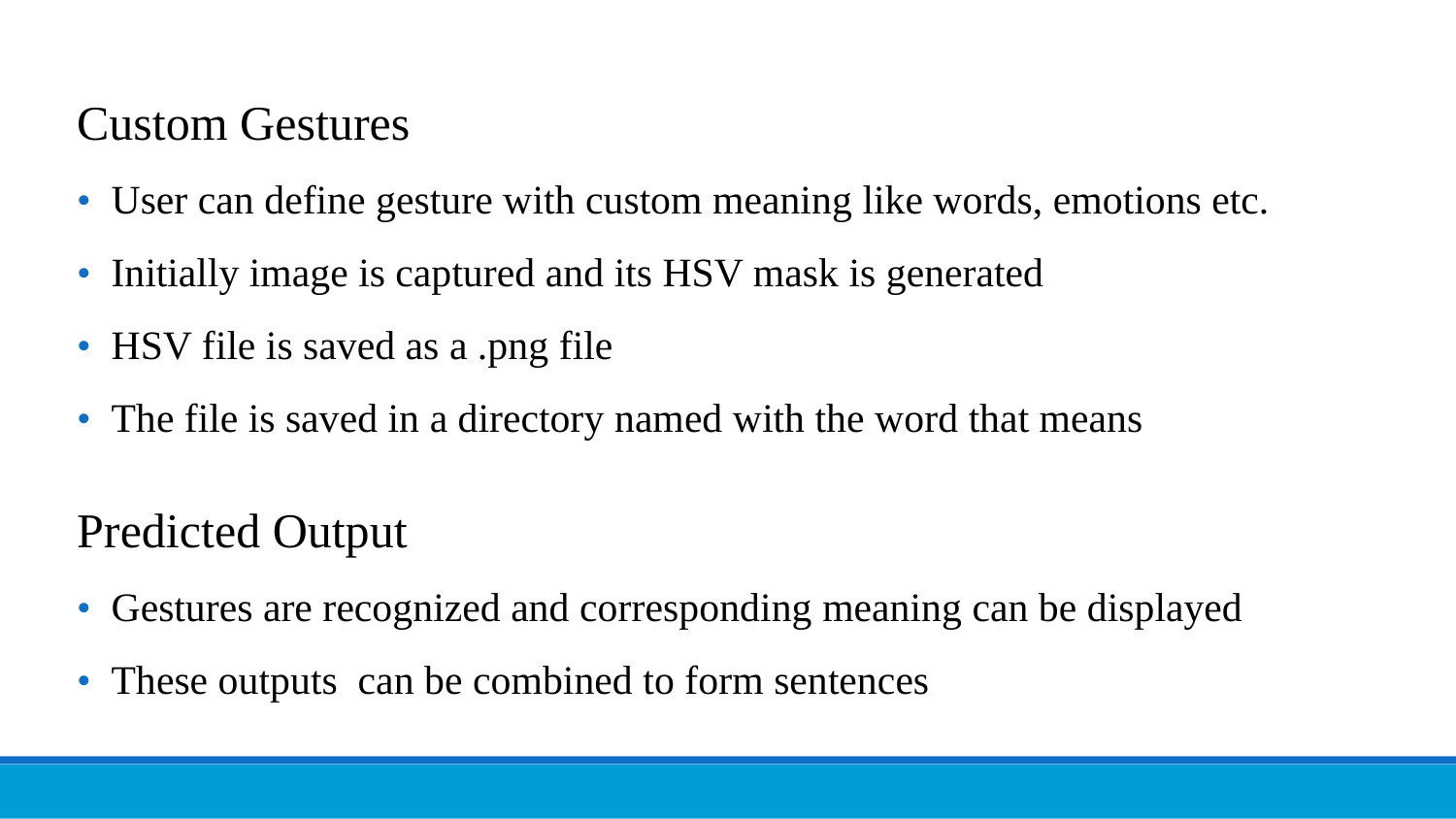

Custom Gestures
•  User can define gesture with custom meaning like words, emotions etc.
•  Initially image is captured and its HSV mask is generated
•  HSV file is saved as a .png file
•  The file is saved in a directory named with the word that means
Predicted Output
•  Gestures are recognized and corresponding meaning can be displayed
•  These outputs  can be combined to form sentences